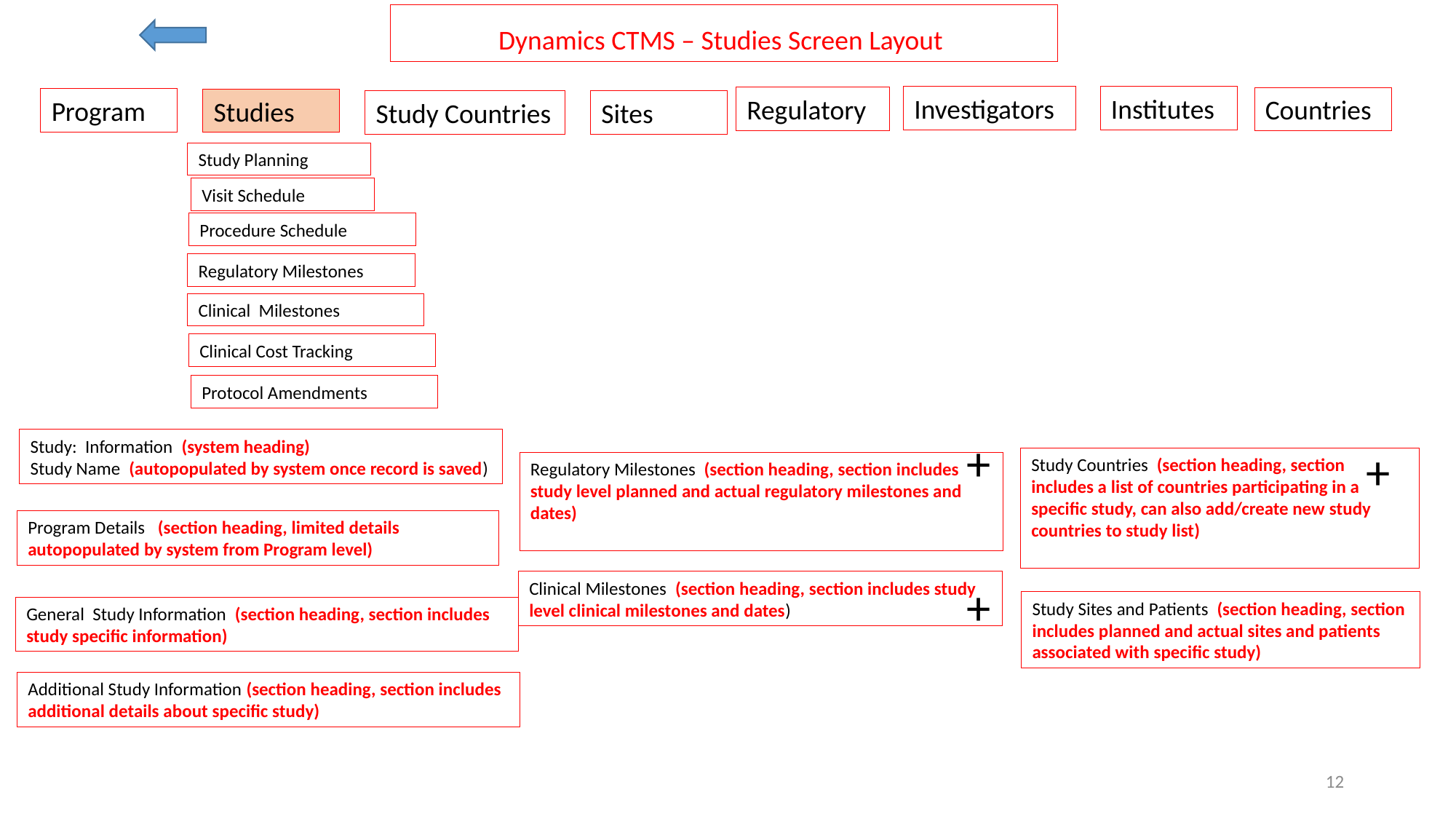

# Dynamics CTMS – Studies Screen Layout

Investigators
Institutes
Regulatory
Countries
Program
Studies
Study Countries
Sites
Study Planning
Visit Schedule
Procedure Schedule
Regulatory Milestones
Clinical  Milestones
Clinical Cost Tracking
Protocol Amendments
+
Study:  Information  (system heading)
Study Name  (autopopulated by system once record is saved)
+
Study Countries  (section heading, section includes a list of countries participating in a specific study, can also add/create new study countries to study list)

Regulatory Milestones  (section heading, section includes study level planned and actual regulatory milestones and dates)

Program Details   (section heading, limited details autopopulated by system from Program level)
Clinical Milestones  (section heading, section includes study level clinical milestones and dates)
+
Study Sites and Patients  (section heading, section includes planned and actual sites and patients associated with specific study)
General  Study Information  (section heading, section includes study specific information)
Additional Study Information (section heading, section includes additional details about specific study)
12